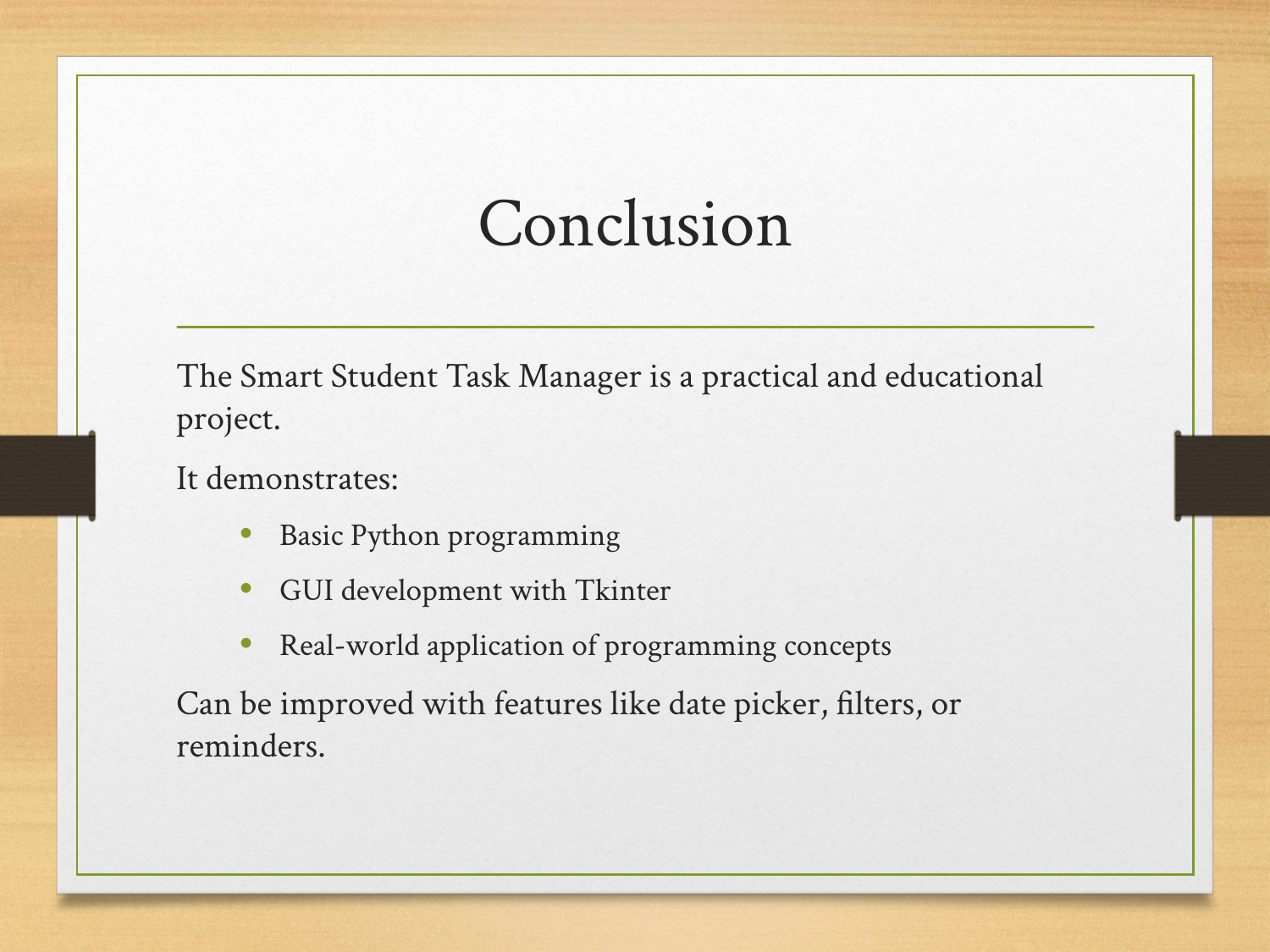

# Conclusion
The Smart Student Task Manager is a practical and educational project.
It demonstrates:
Basic Python programming
GUI development with Tkinter
Real-world application of programming concepts
Can be improved with features like date picker, filters, or reminders.